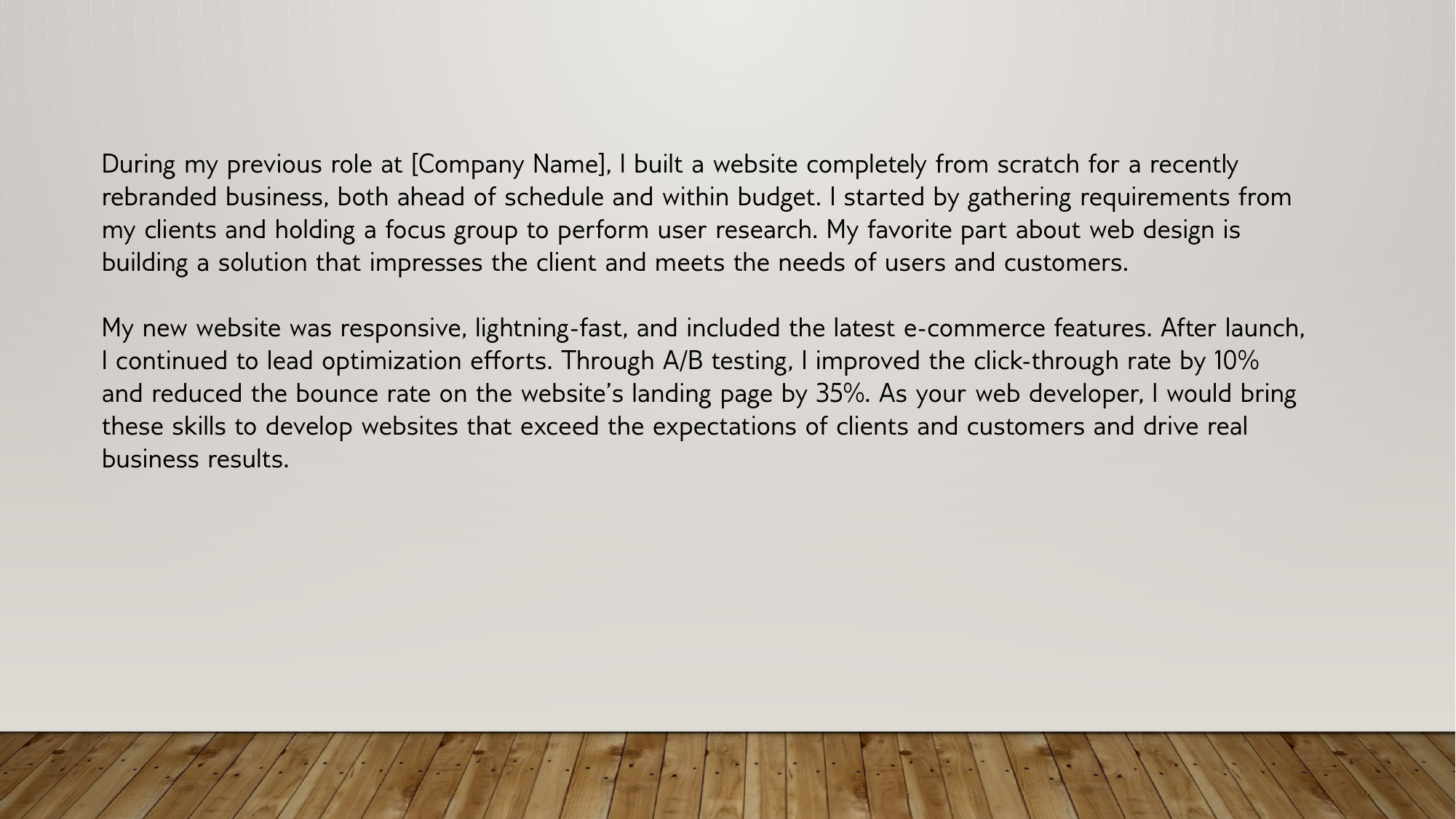

During my previous role at [Company Name], I built a website completely from scratch for a recently rebranded business, both ahead of schedule and within budget. I started by gathering requirements from my clients and holding a focus group to perform user research. My favorite part about web design is building a solution that impresses the client and meets the needs of users and customers.

My new website was responsive, lightning-fast, and included the latest e-commerce features. After launch, I continued to lead optimization efforts. Through A/B testing, I improved the click-through rate by 10% and reduced the bounce rate on the website’s landing page by 35%. As your web developer, I would bring these skills to develop websites that exceed the expectations of clients and customers and drive real business results.